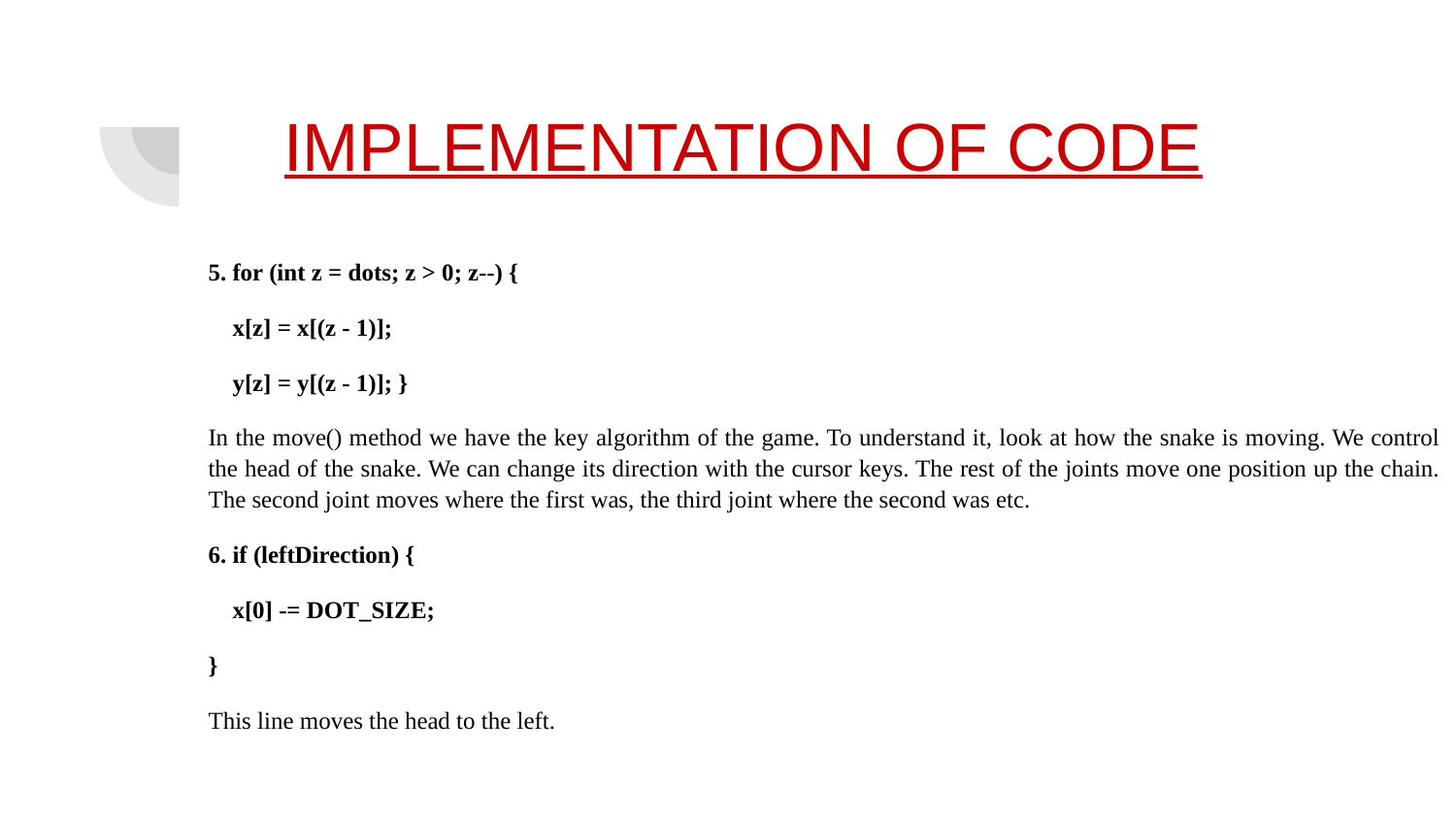

# IMPLEMENTATION OF CODE
5. for (int z = dots; z > 0; z--) {
    x[z] = x[(z - 1)];
    y[z] = y[(z - 1)]; }
In the move() method we have the key algorithm of the game. To understand it, look at how the snake is moving. We control the head of the snake. We can change its direction with the cursor keys. The rest of the joints move one position up the chain. The second joint moves where the first was, the third joint where the second was etc.
6. if (leftDirection) {
    x[0] -= DOT_SIZE;
}
This line moves the head to the left.